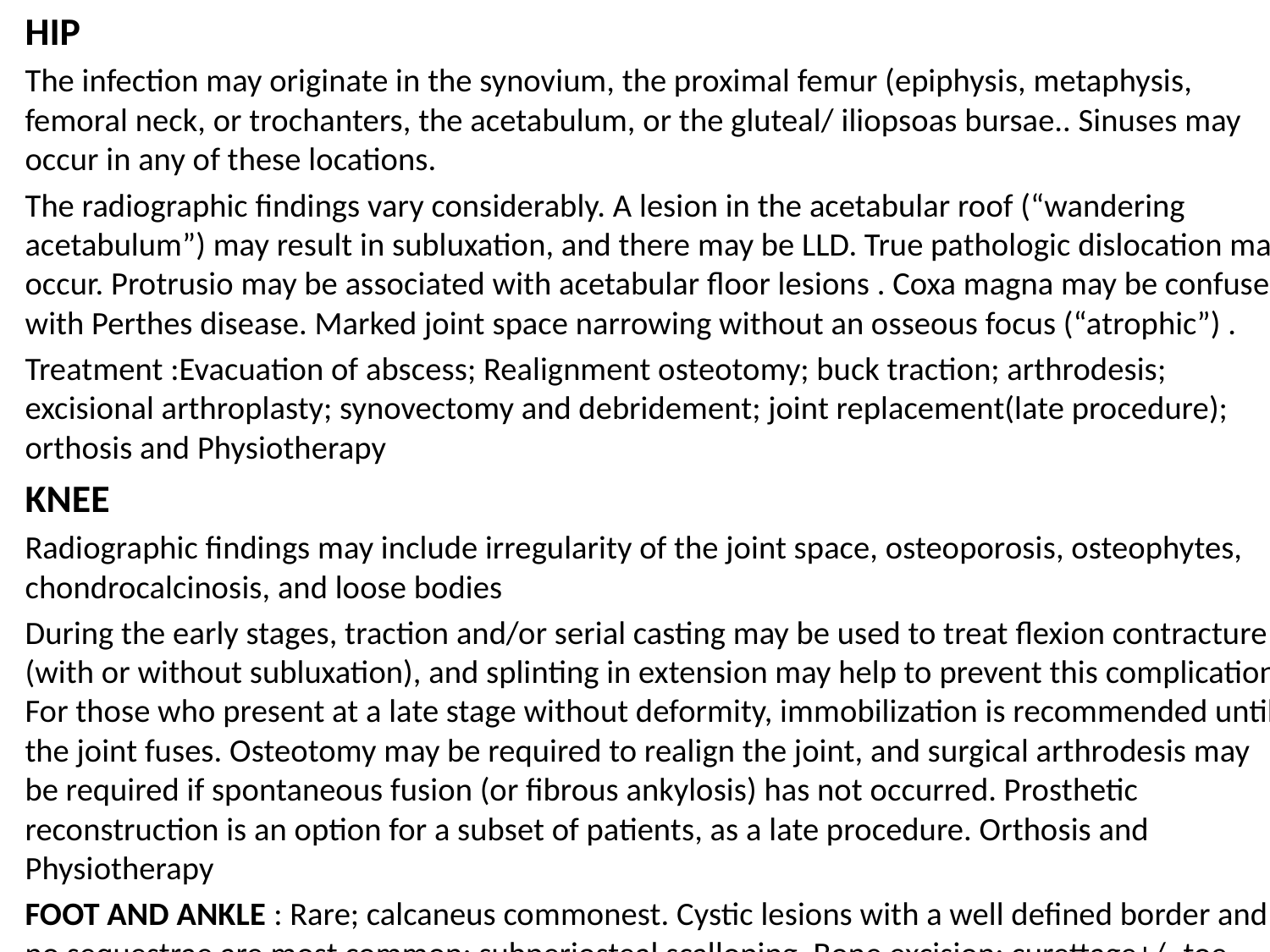

HIP
The infection may originate in the synovium, the proximal femur (epiphysis, metaphysis, femoral neck, or trochanters, the acetabulum, or the gluteal/ iliopsoas bursae.. Sinuses may occur in any of these locations.
The radiographic findings vary considerably. A lesion in the acetabular roof (“wandering acetabulum”) may result in subluxation, and there may be LLD. True pathologic dislocation may occur. Protrusio may be associated with acetabular floor lesions . Coxa magna may be confused with Perthes disease. Marked joint space narrowing without an osseous focus (“atrophic”) .
Treatment :Evacuation of abscess; Realignment osteotomy; buck traction; arthrodesis; excisional arthroplasty; synovectomy and debridement; joint replacement(late procedure); orthosis and Physiotherapy
KNEE
Radiographic findings may include irregularity of the joint space, osteoporosis, osteophytes, chondrocalcinosis, and loose bodies
During the early stages, traction and/or serial casting may be used to treat flexion contracture (with or without subluxation), and splinting in extension may help to prevent this complication. For those who present at a late stage without deformity, immobilization is recommended until the joint fuses. Osteotomy may be required to realign the joint, and surgical arthrodesis may be required if spontaneous fusion (or fibrous ankylosis) has not occurred. Prosthetic reconstruction is an option for a subset of patients, as a late procedure. Orthosis and Physiotherapy
Foot and ankle : Rare; calcaneus commonest. Cystic lesions with a well defined border and no sequestrae are most common; subperiosteal scalloping. Bone excision; curettage+/- toe amputation